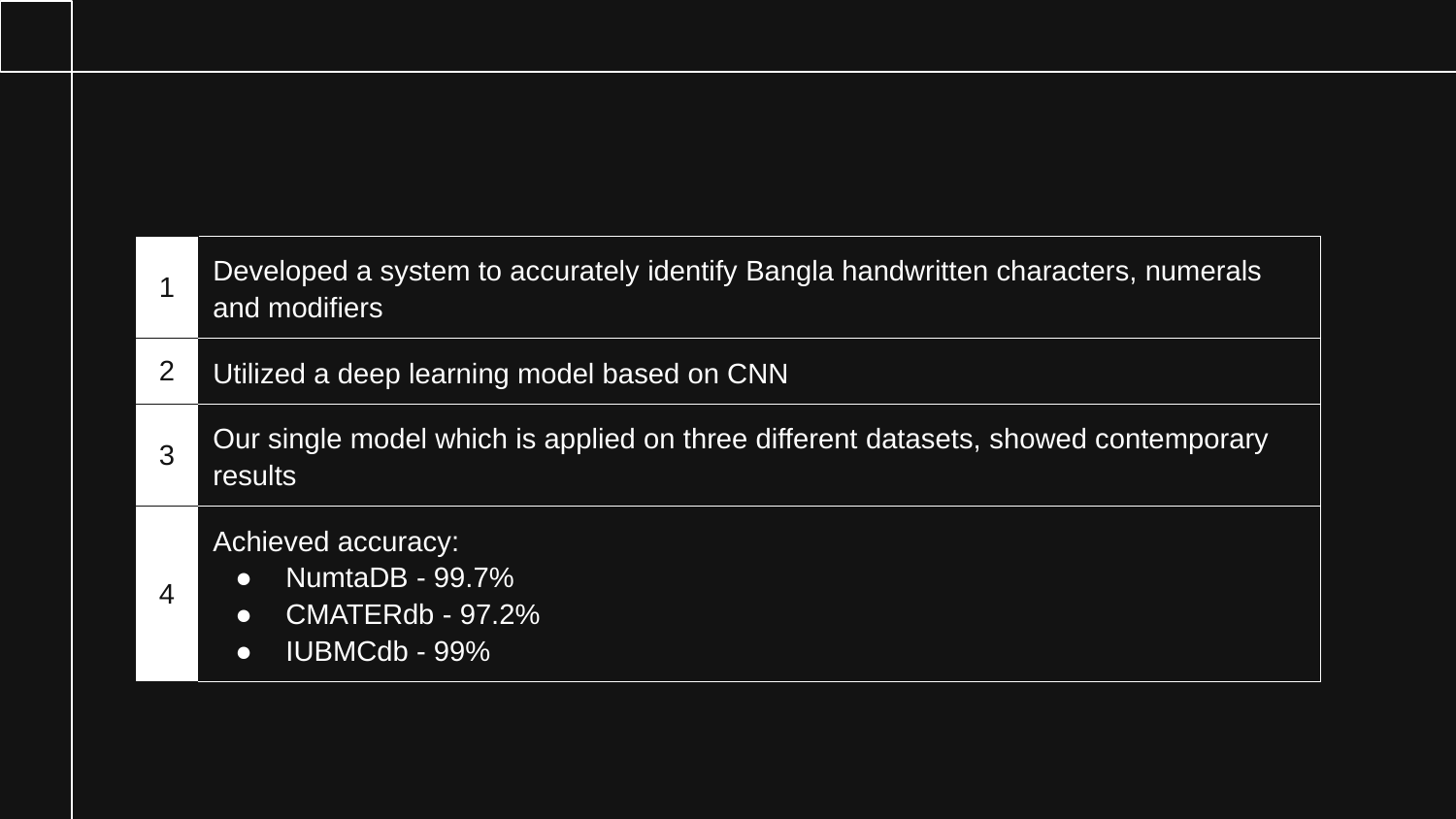

| 1 | Developed a system to accurately identify Bangla handwritten characters, numerals and modifiers |
| --- | --- |
| 2 | Utilized a deep learning model based on CNN |
| 3 | Our single model which is applied on three different datasets, showed contemporary results |
| 4 | Achieved accuracy: NumtaDB - 99.7% CMATERdb - 97.2% IUBMCdb - 99% |